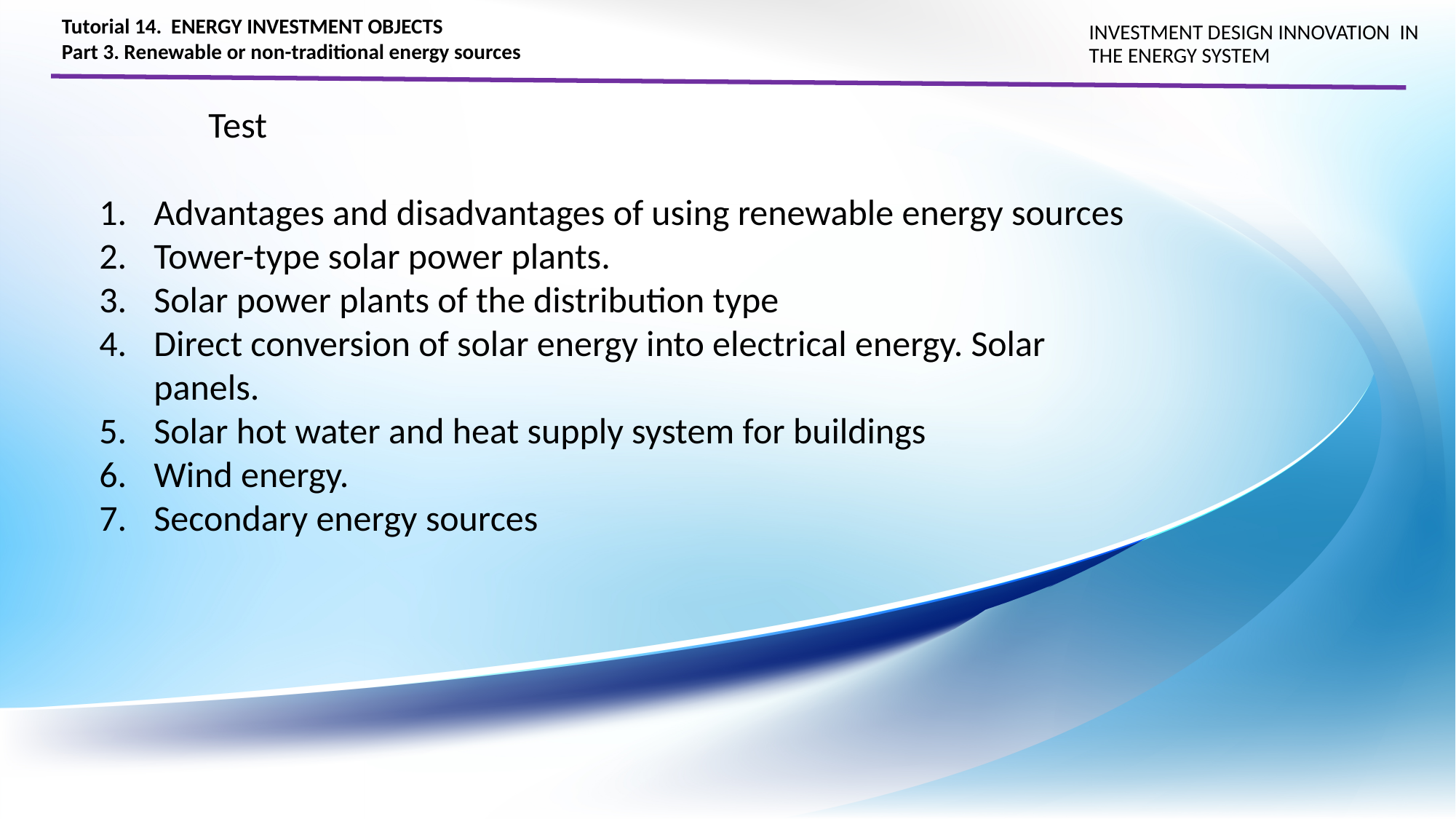

Tutorial 14.  ENERGY INVESTMENT OBJECTS
Part 3. Renewable or non-traditional energy sources
INVESTMENT DESIGN INNOVATION  IN
THE ENERGY SYSTEM
	Test

Advantages and disadvantages of using renewable energy sources
Tower-type solar power plants.
Solar power plants of the distribution type
Direct conversion of solar energy into electrical energy. Solar panels.
Solar hot water and heat supply system for buildings
Wind energy.
Secondary energy sources